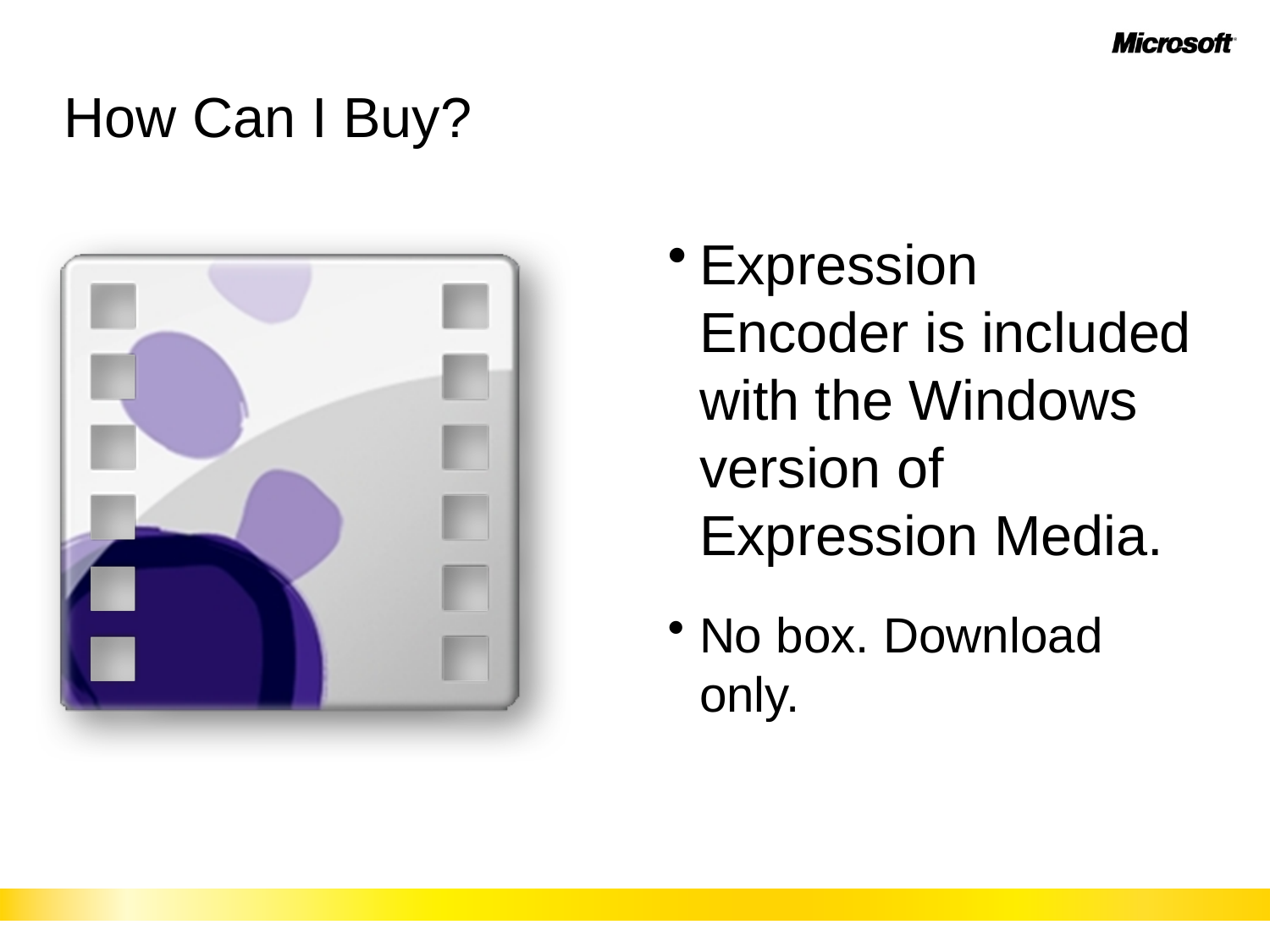

# How Can I Buy?
Expression Encoder is included with the Windows version of Expression Media.
No box. Download only.